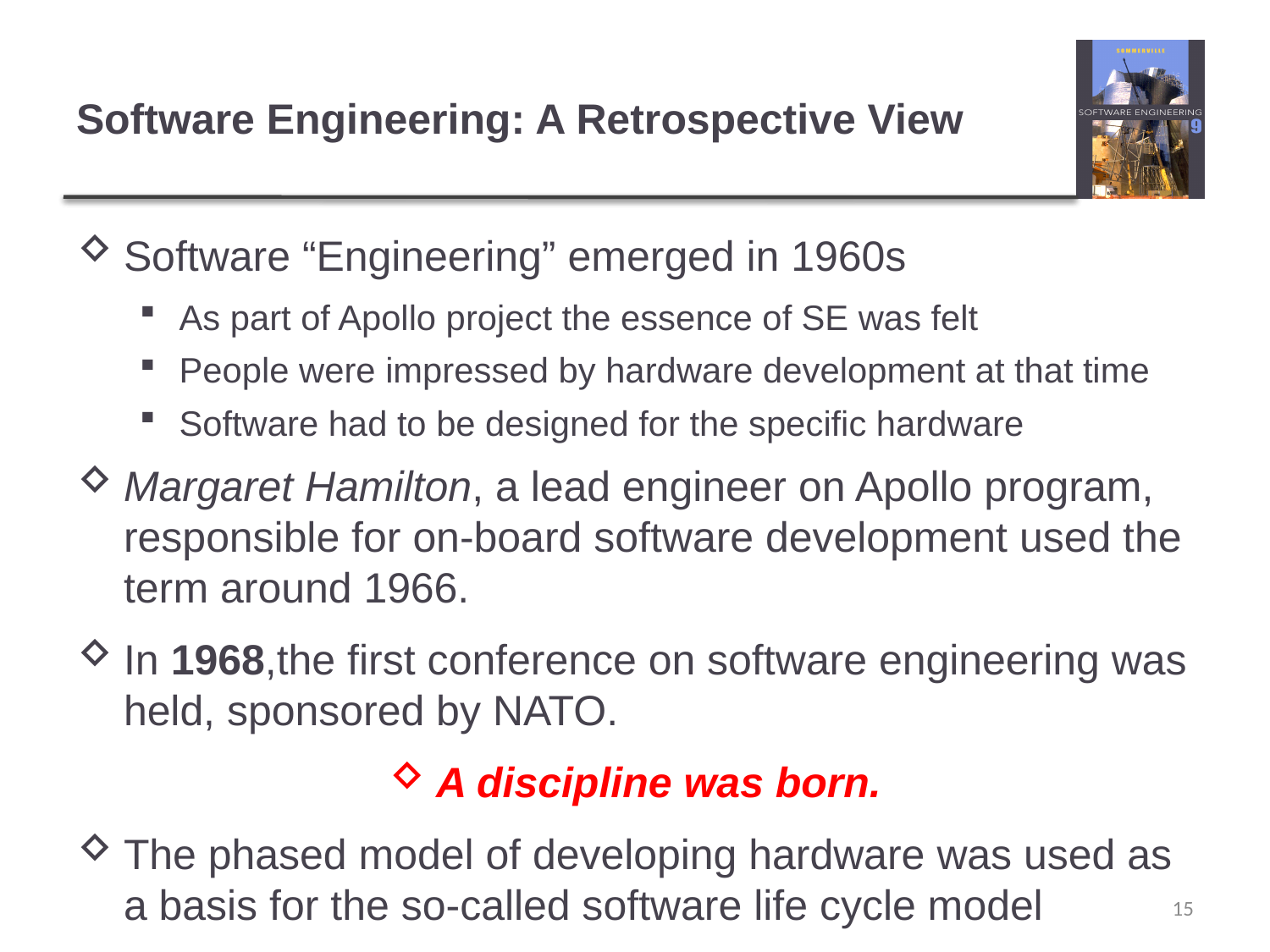

# Software Engineering: A Retrospective View
Software “Engineering” emerged in 1960s
As part of Apollo project the essence of SE was felt
People were impressed by hardware development at that time
Software had to be designed for the specific hardware
Margaret Hamilton, a lead engineer on Apollo program, responsible for on-board software development used the term around 1966.
In 1968,the first conference on software engineering was held, sponsored by NATO.
A discipline was born.
The phased model of developing hardware was used as a basis for the so-called software life cycle model
15